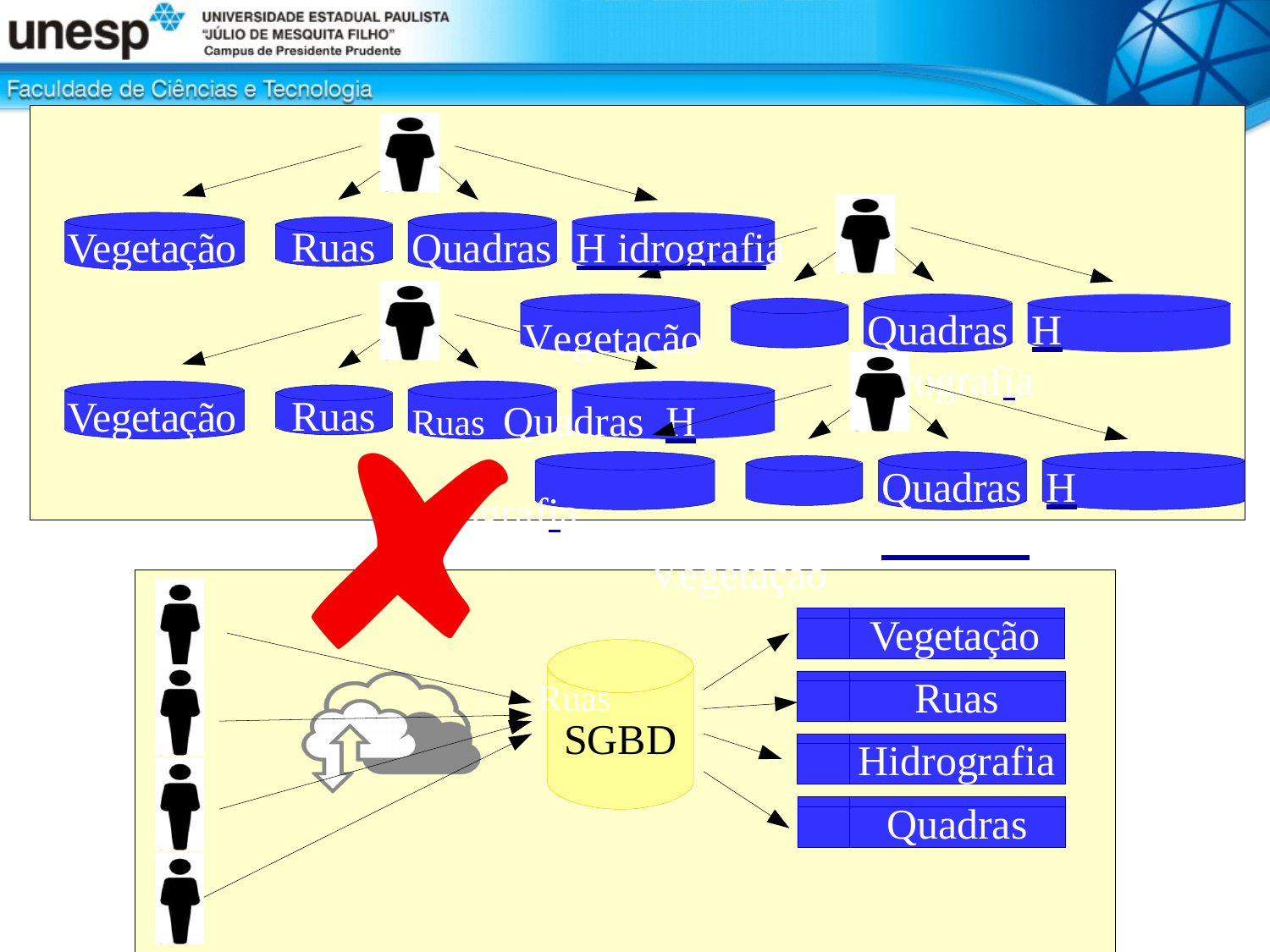

# Ruas
Vegetação
Quadras	H idrografia
Vegetação	Ruas  Quadras	H idrografia
Vegetação	Ruas

Quadras	H idrografia

Ruas
Vegetação

Quadras	H idrografia

Vegetação

Ruas
SGBD

Hidrografia

Quadras